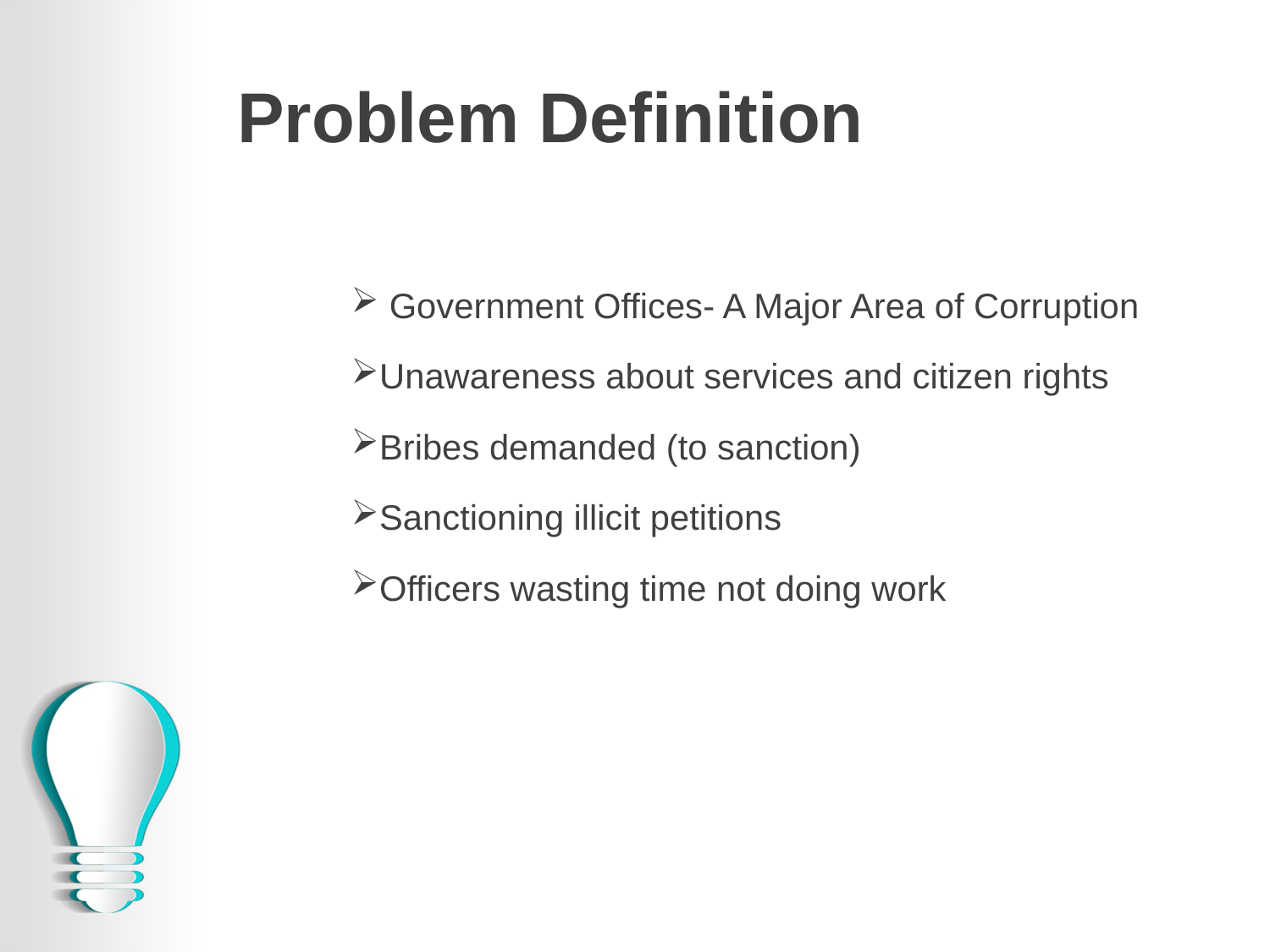

# Problem Definition
 Government Offices- A Major Area of Corruption
Unawareness about services and citizen rights
Bribes demanded (to sanction)
Sanctioning illicit petitions
Officers wasting time not doing work